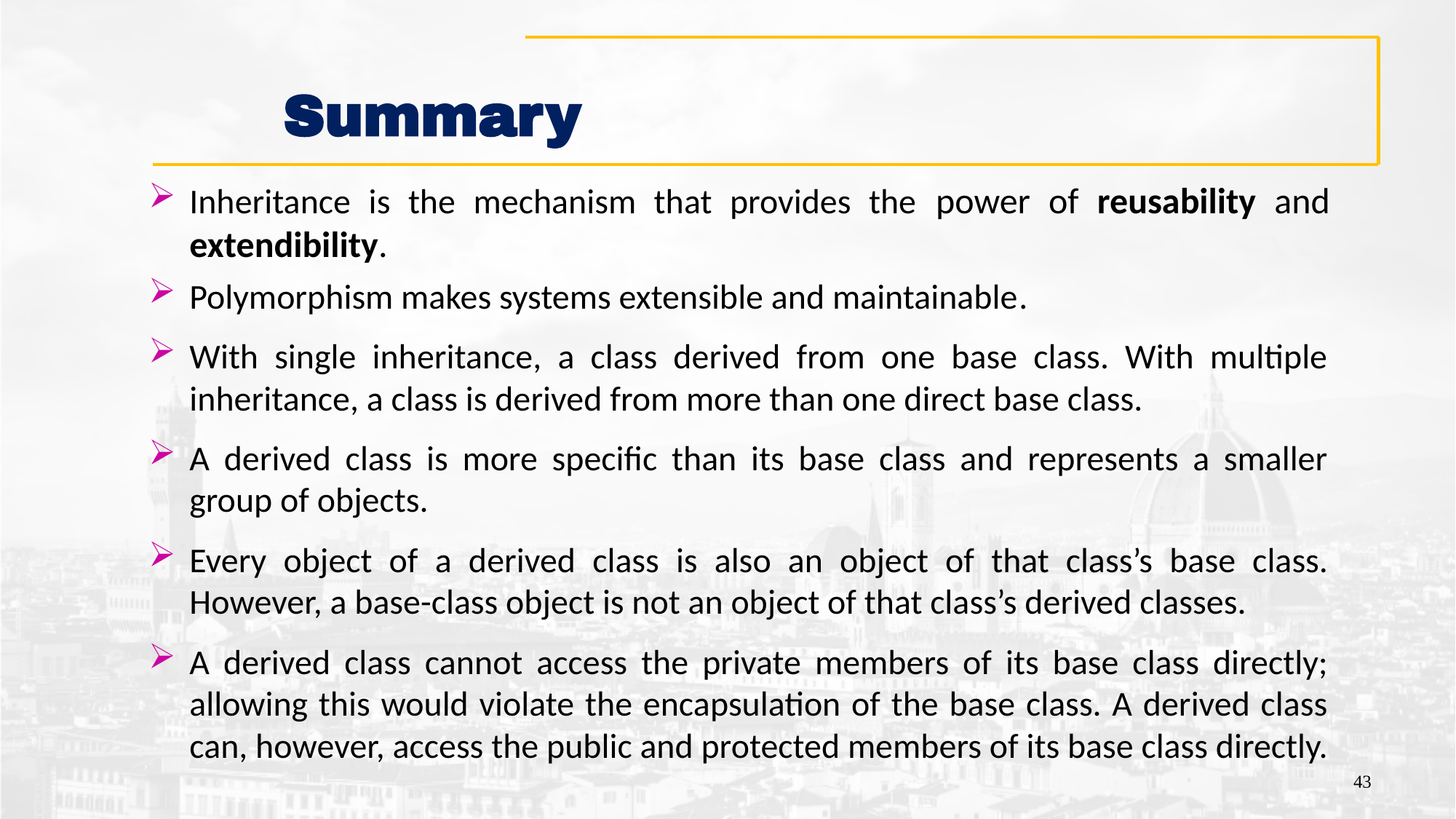

# Summary
Inheritance is the mechanism that provides the power of reusability and extendibility.
Polymorphism makes systems extensible and maintainable.
With single inheritance, a class derived from one base class. With multiple inheritance, a class is derived from more than one direct base class.
A derived class is more specific than its base class and represents a smaller group of objects.
Every object of a derived class is also an object of that class’s base class. However, a base-class object is not an object of that class’s derived classes.
A derived class cannot access the private members of its base class directly; allowing this would violate the encapsulation of the base class. A derived class can, however, access the public and protected members of its base class directly.
43